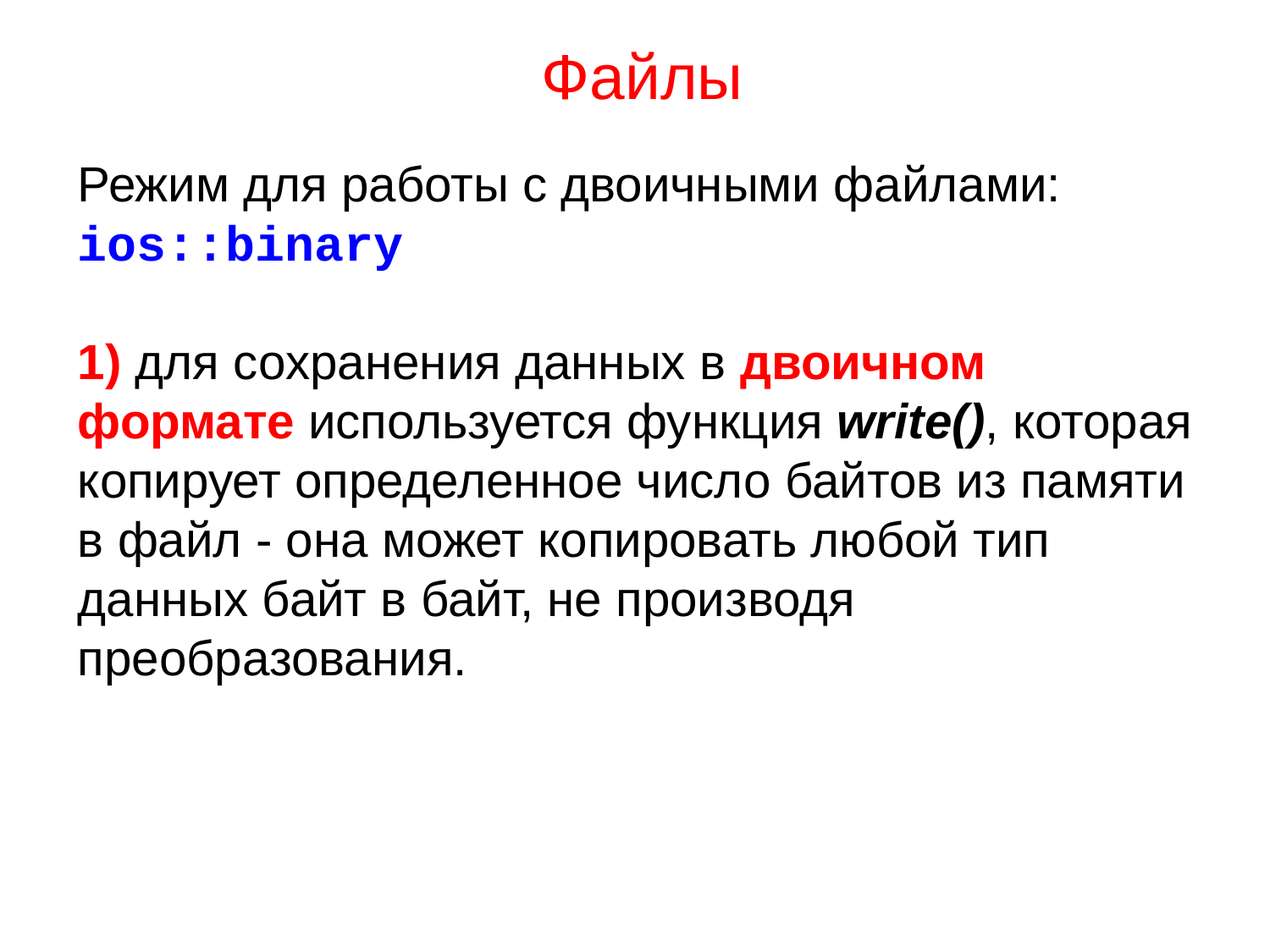

# Файлы
Режим для работы с двоичными файлами:
ios::binary

1) для сохранения данных в двоичном формате используется функция write(), которая копирует определенное число байтов из памяти в файл - она может копировать любой тип данных байт в байт, не производя преобразования.